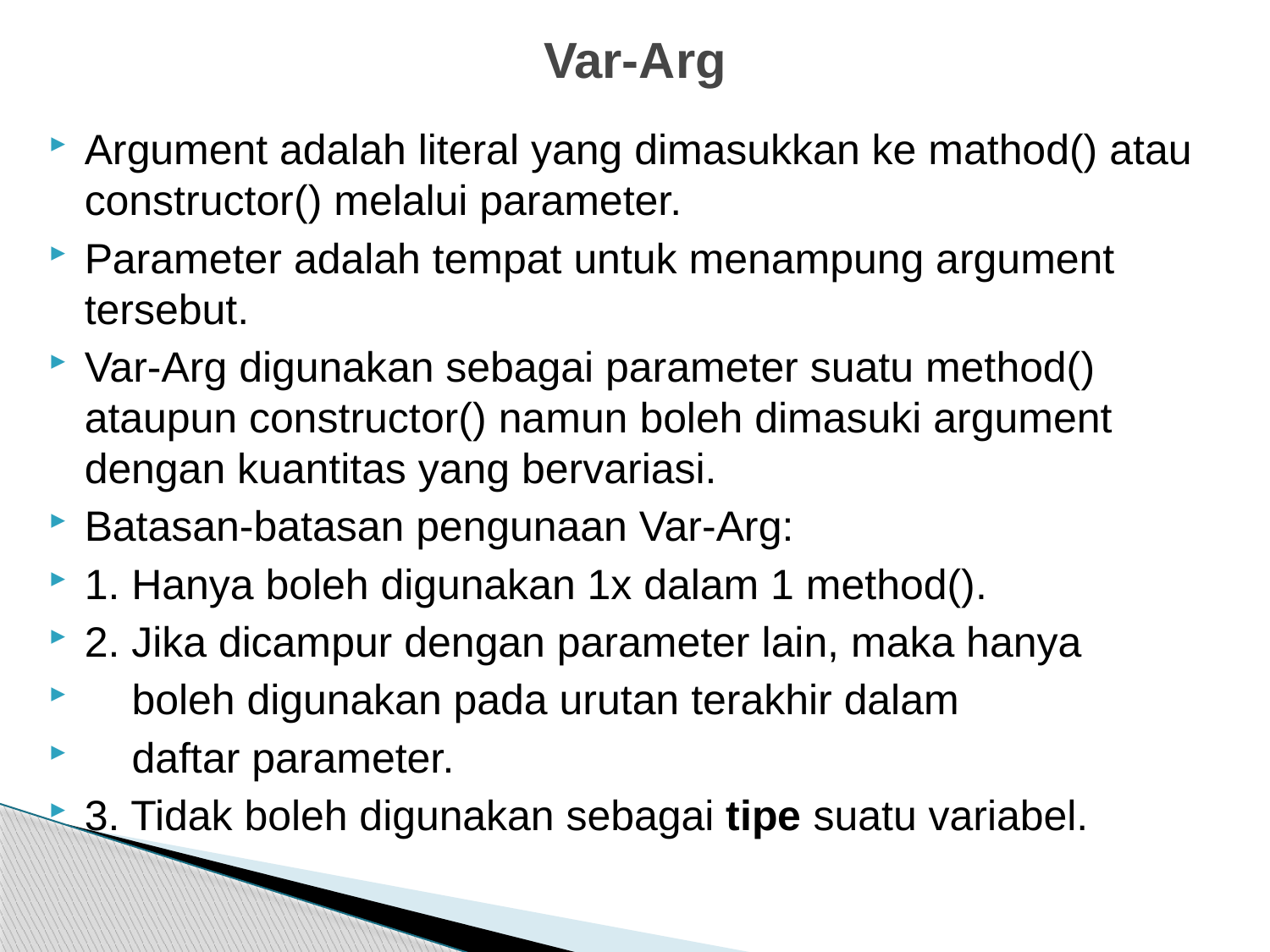

# Var-Arg
Argument adalah literal yang dimasukkan ke mathod() atau constructor() melalui parameter.
Parameter adalah tempat untuk menampung argument tersebut.
Var-Arg digunakan sebagai parameter suatu method() ataupun constructor() namun boleh dimasuki argument dengan kuantitas yang bervariasi.
Batasan-batasan pengunaan Var-Arg:
1. Hanya boleh digunakan 1x dalam 1 method().
2. Jika dicampur dengan parameter lain, maka hanya
    boleh digunakan pada urutan terakhir dalam
    daftar parameter.
3. Tidak boleh digunakan sebagai tipe suatu variabel.